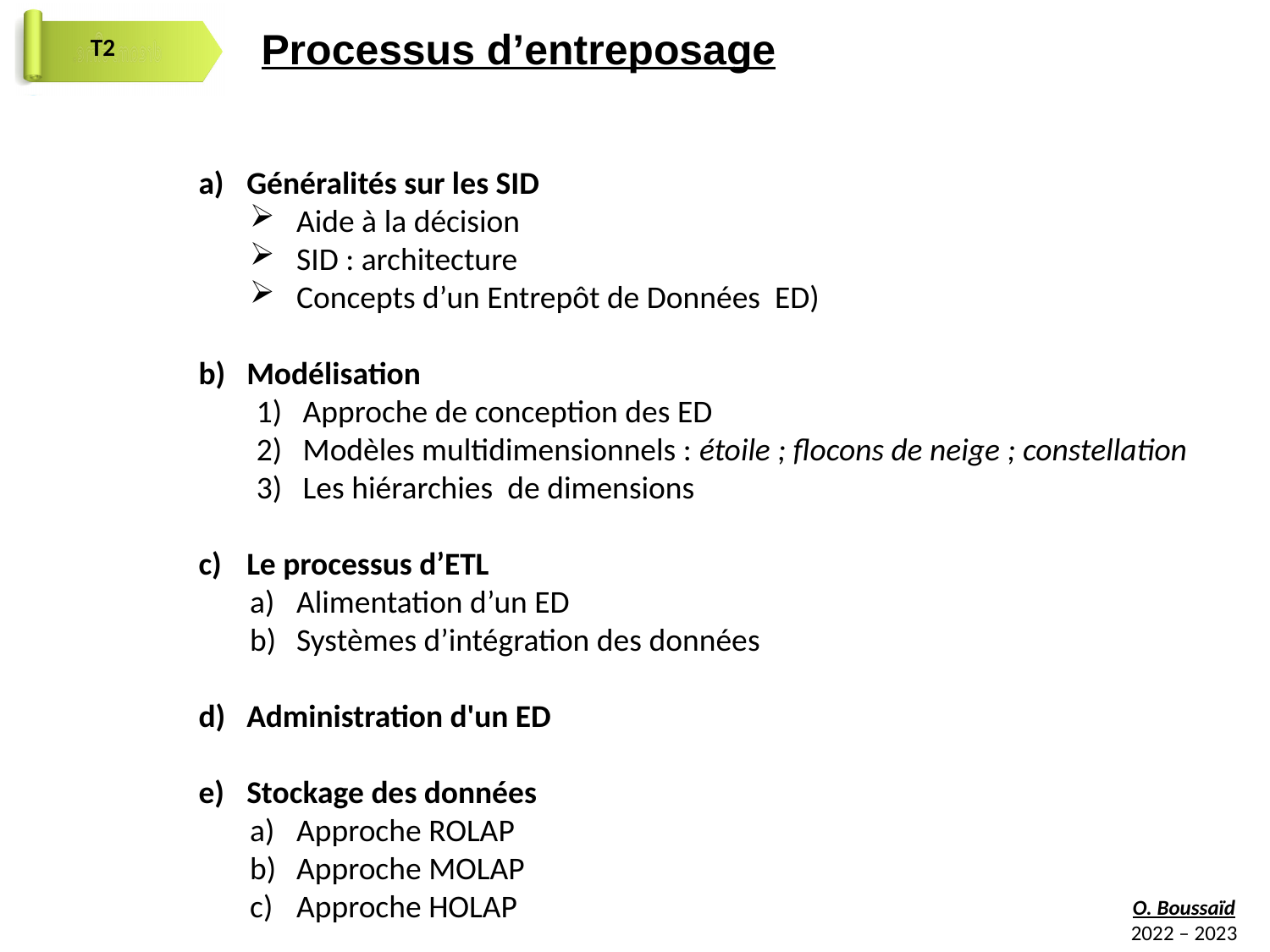

Processus d’entreposage
Généralités sur les SID
Aide à la décision
SID : architecture
Concepts d’un Entrepôt de Données  ED)

Modélisation
Approche de conception des ED
Modèles multidimensionnels : étoile ; flocons de neige ; constellation
Les hiérarchies  de dimensions

Le processus d’ETL
Alimentation d’un ED
Systèmes d’intégration des données

Administration d'un ED

Stockage des données
Approche ROLAP
Approche MOLAP
Approche HOLAP